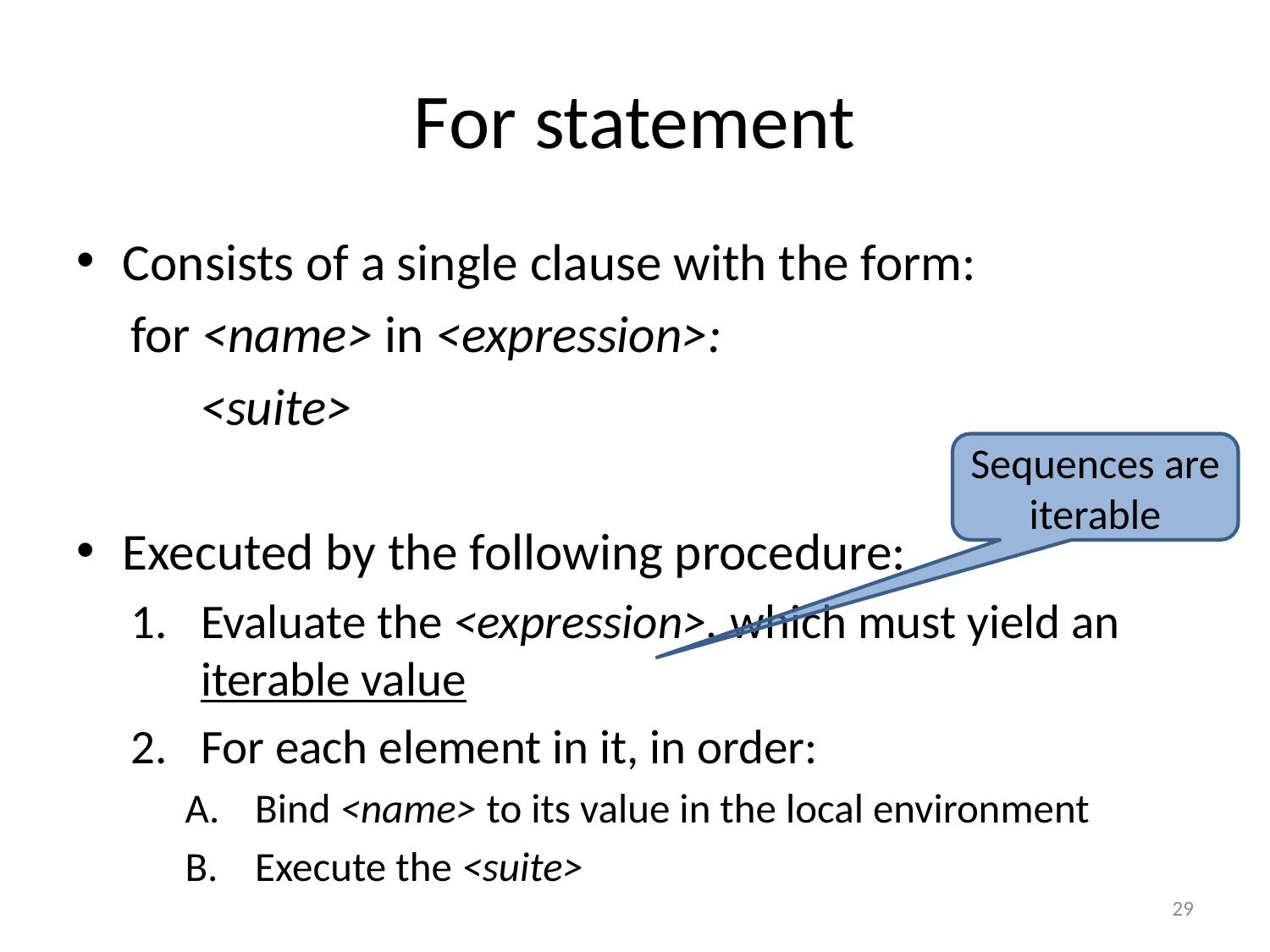

# For statement
Consists of a single clause with the form:
for <name> in <expression>:
      <suite>

Executed by the following procedure:
Evaluate the <expression>, which must yield an iterable value
For each element in it, in order:
Bind <name> to its value in the local environment
Execute the <suite>
Sequences are iterable
29